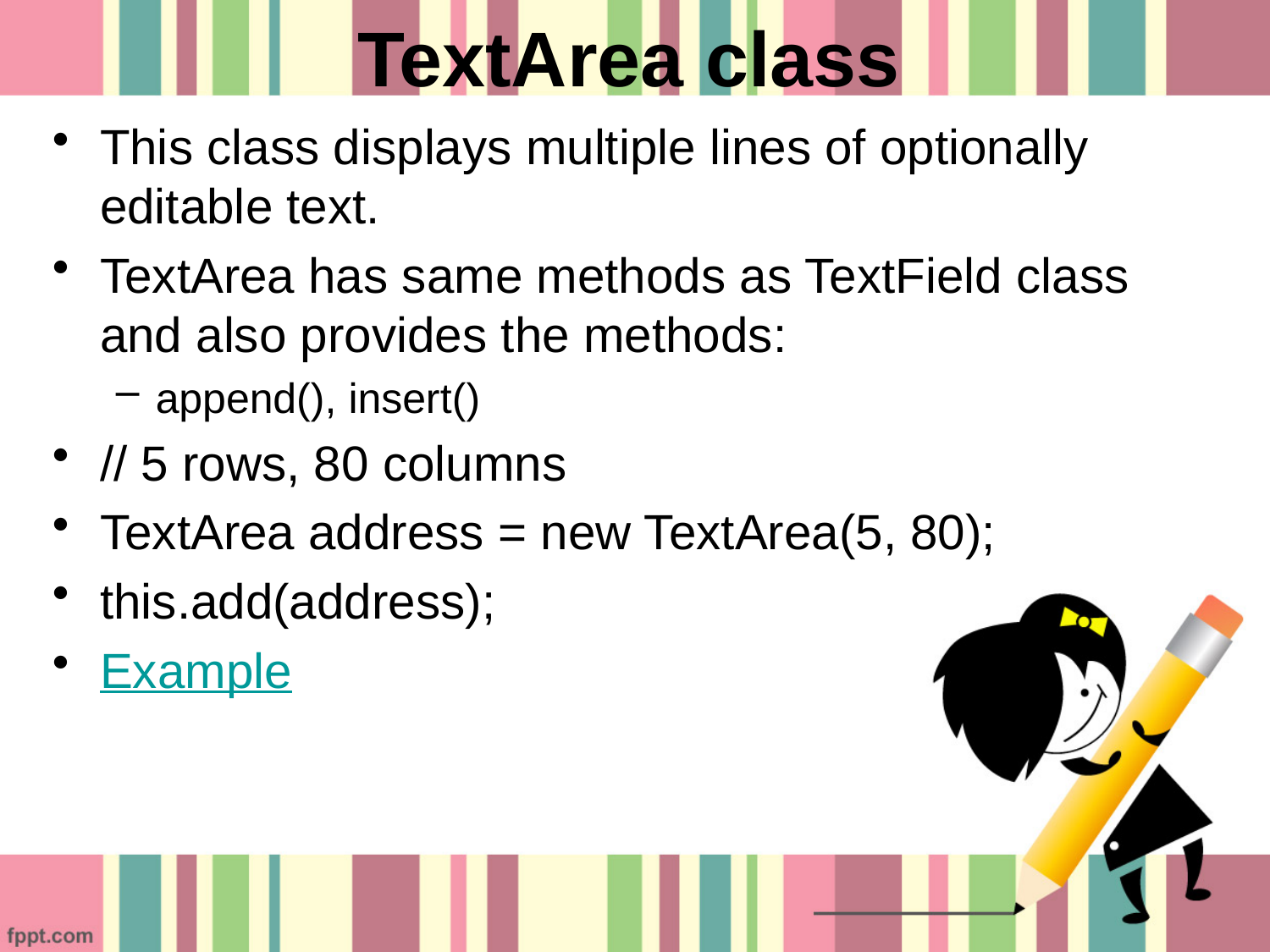

# TextArea class
This class displays multiple lines of optionally editable text.
TextArea has same methods as TextField class and also provides the methods:
append(), insert()
// 5 rows, 80 columns
TextArea address = new TextArea(5, 80);
this.add(address);
Example